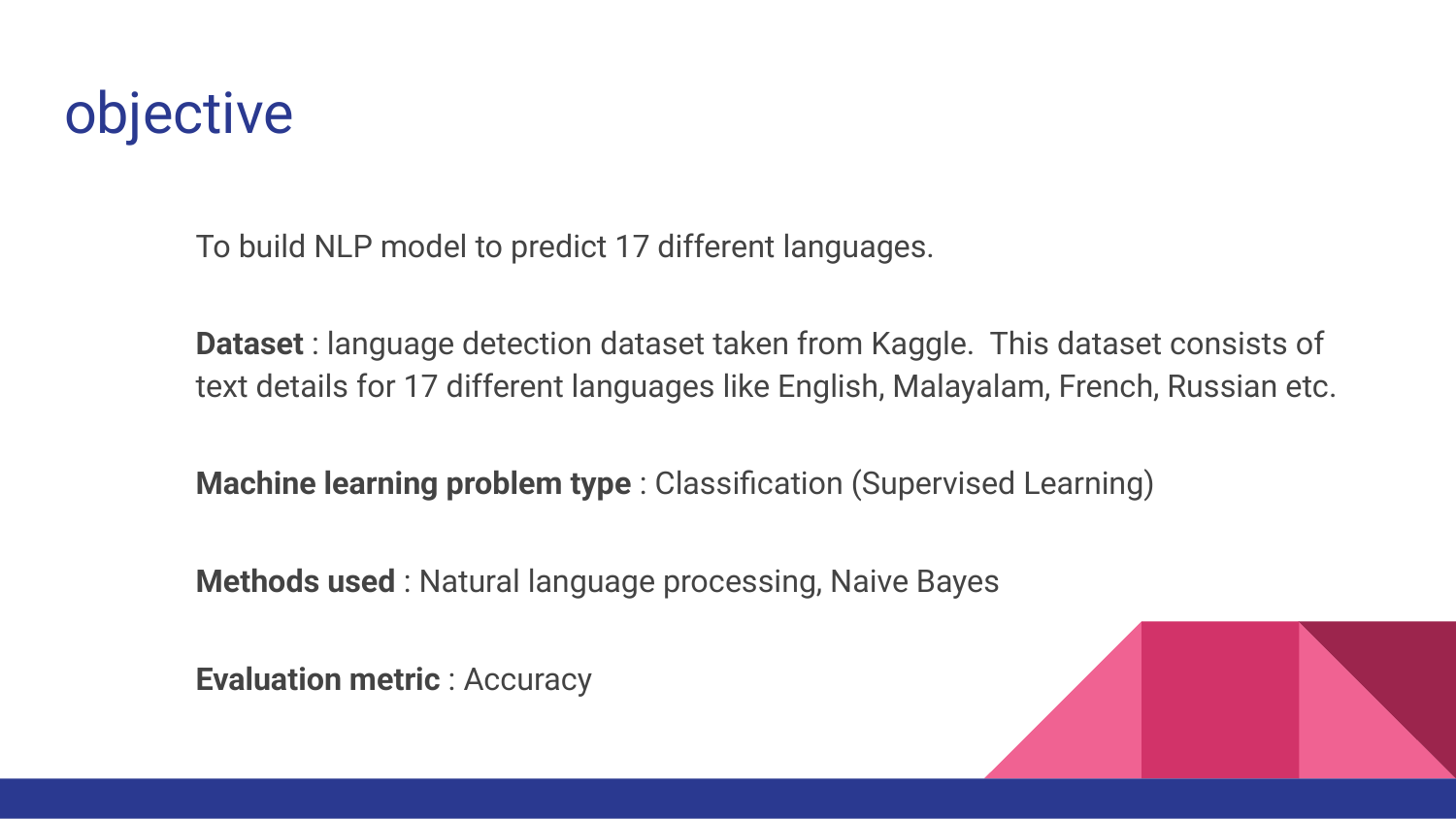

# objective
To build NLP model to predict 17 different languages.

Dataset : language detection dataset taken from Kaggle.  This dataset consists of text details for 17 different languages like English, Malayalam, French, Russian etc.

Machine learning problem type : Classification (Supervised Learning)

Methods used : Natural language processing, Naive Bayes

Evaluation metric : Accuracy